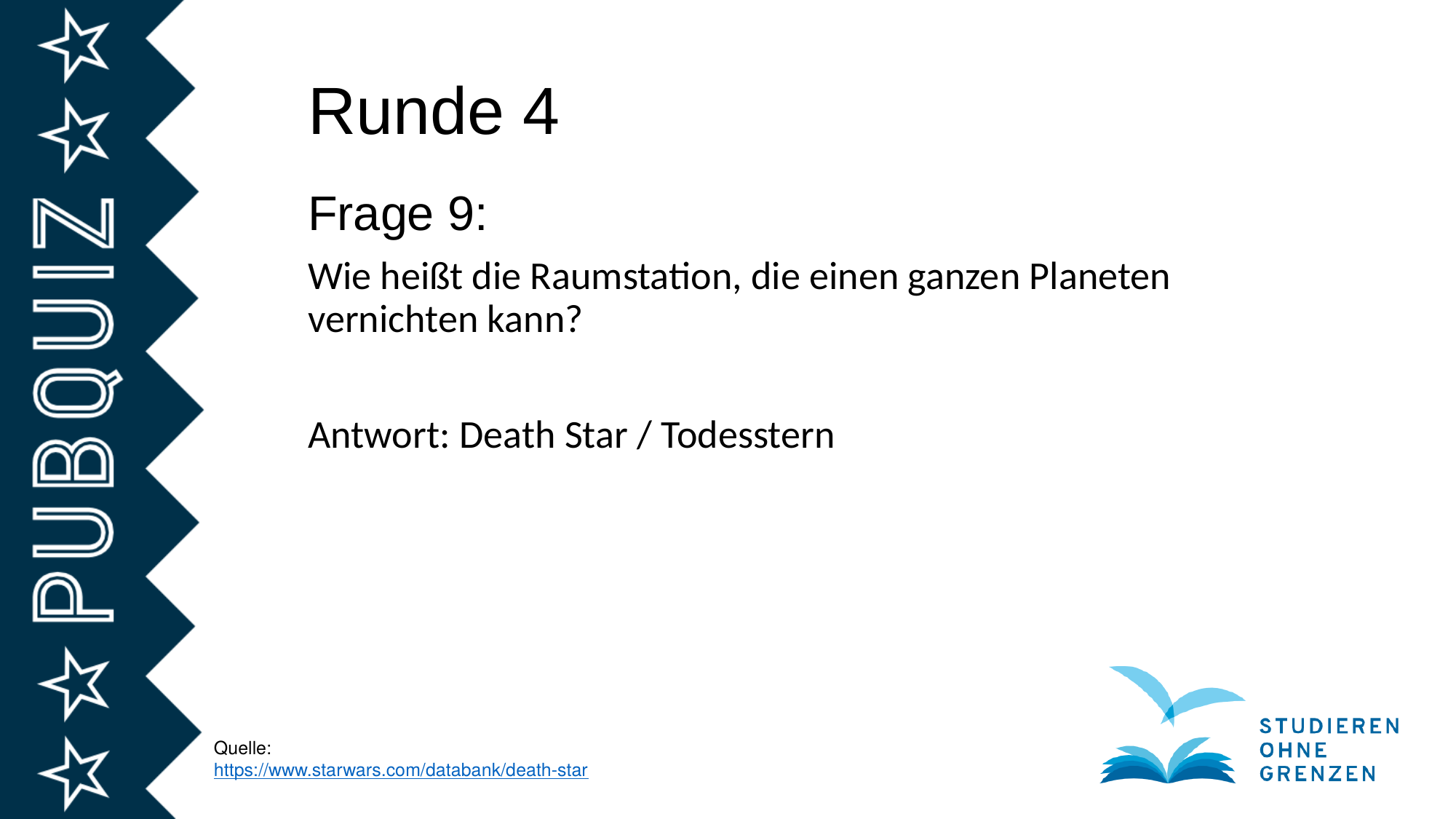

# Runde 4
Frage 9:
Wie heißt die Raumstation, die einen ganzen Planeten vernichten kann?

Antwort: Death Star / Todesstern

Quelle:
https://www.starwars.com/databank/death-star